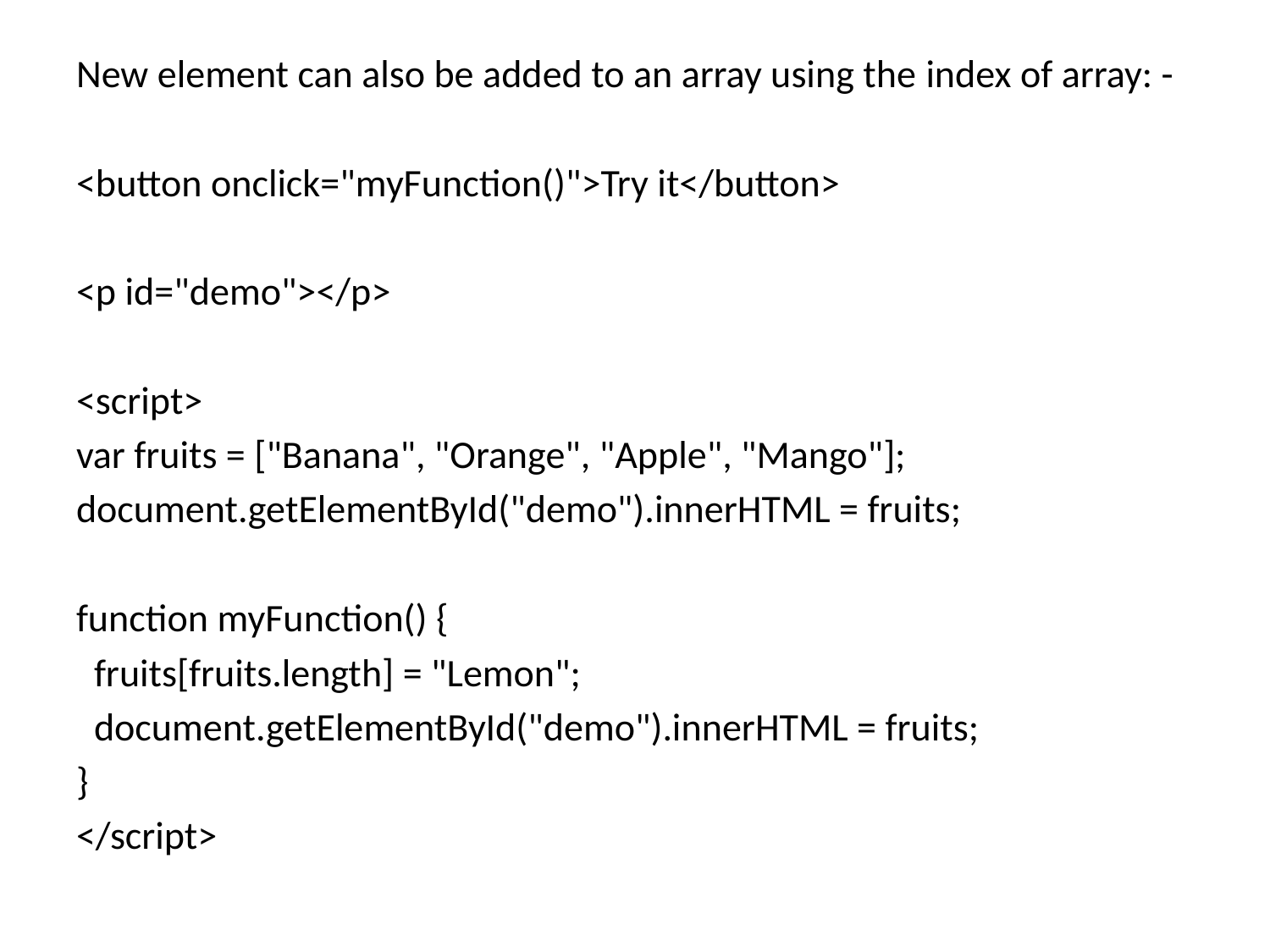

New element can also be added to an array using the index of array: -

<button onclick="myFunction()">Try it</button>

<p id="demo"></p>

<script>
var fruits = ["Banana", "Orange", "Apple", "Mango"];
document.getElementById("demo").innerHTML = fruits;

function myFunction() {
  fruits[fruits.length] = "Lemon";
  document.getElementById("demo").innerHTML = fruits;
}
</script>